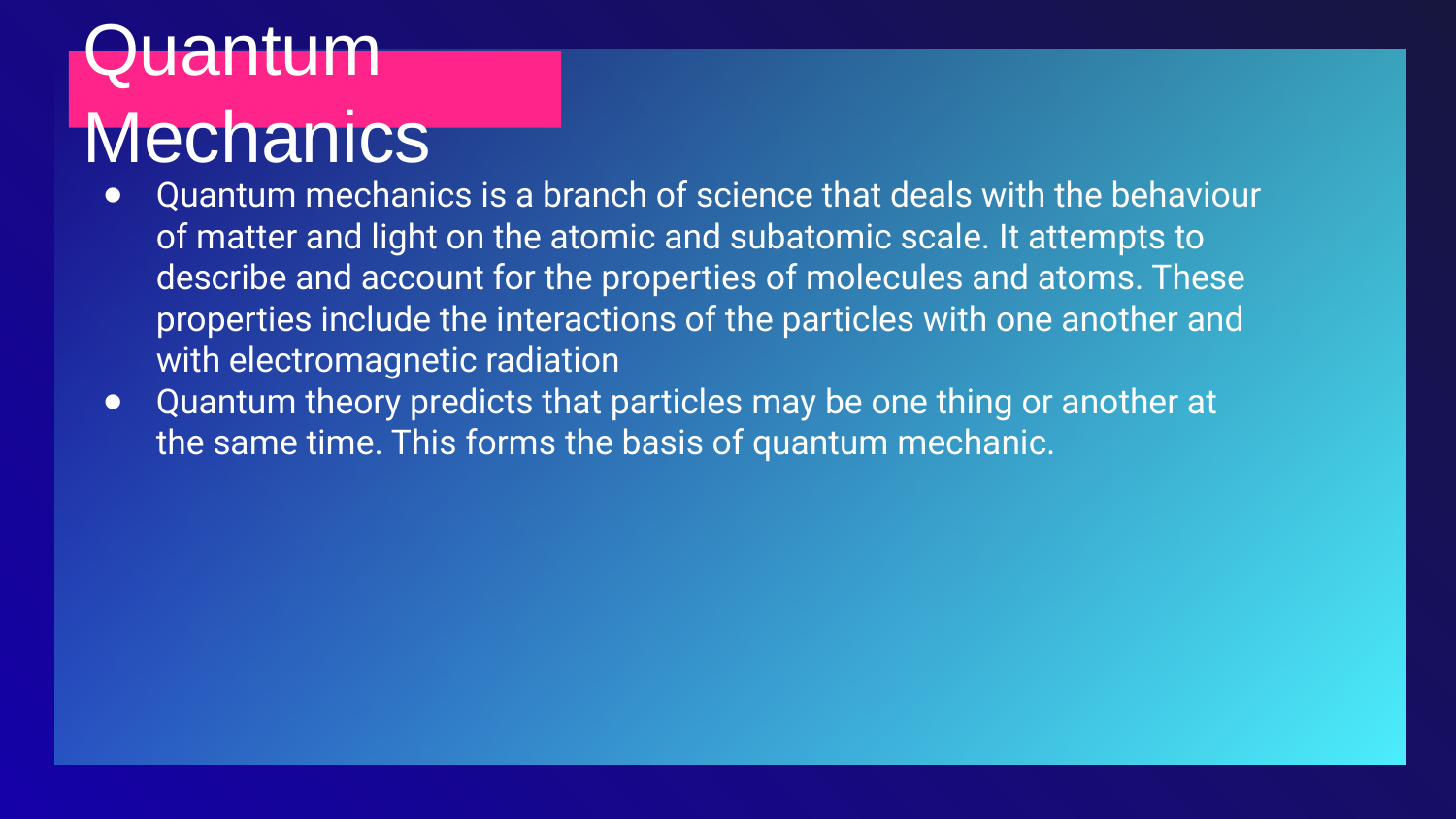

# Quantum  Mechanics
Quantum mechanics is a branch of science that deals with the behaviour of matter and light on the atomic and subatomic scale. It attempts to describe and account for the properties of molecules and atoms. These properties include the interactions of the particles with one another and with electromagnetic radiation
Quantum theory predicts that particles may be one thing or another at the same time. This forms the basis of quantum mechanic.